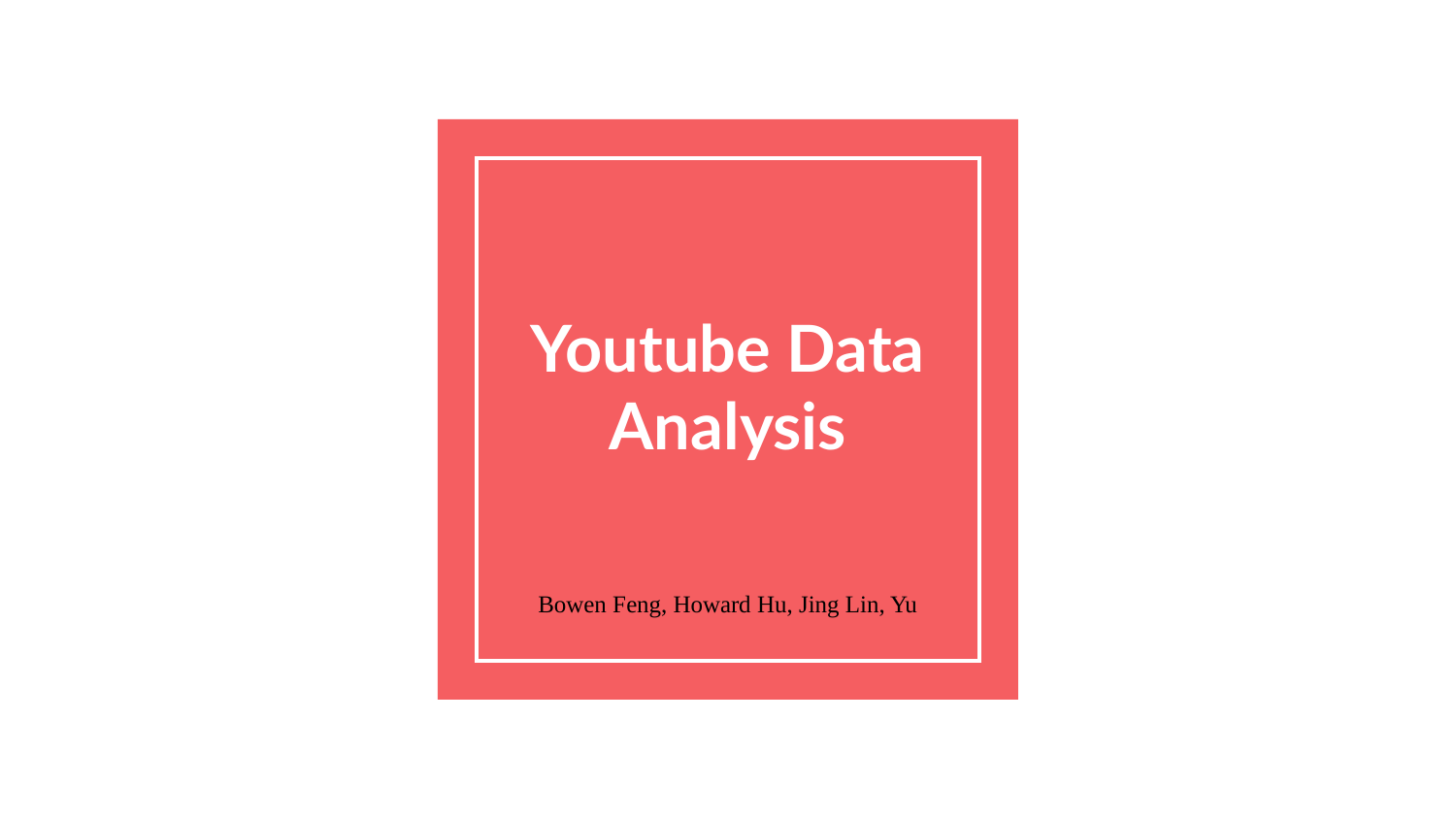

# Youtube Data Analysis
Bowen Feng, Howard Hu, Jing Lin, Yu